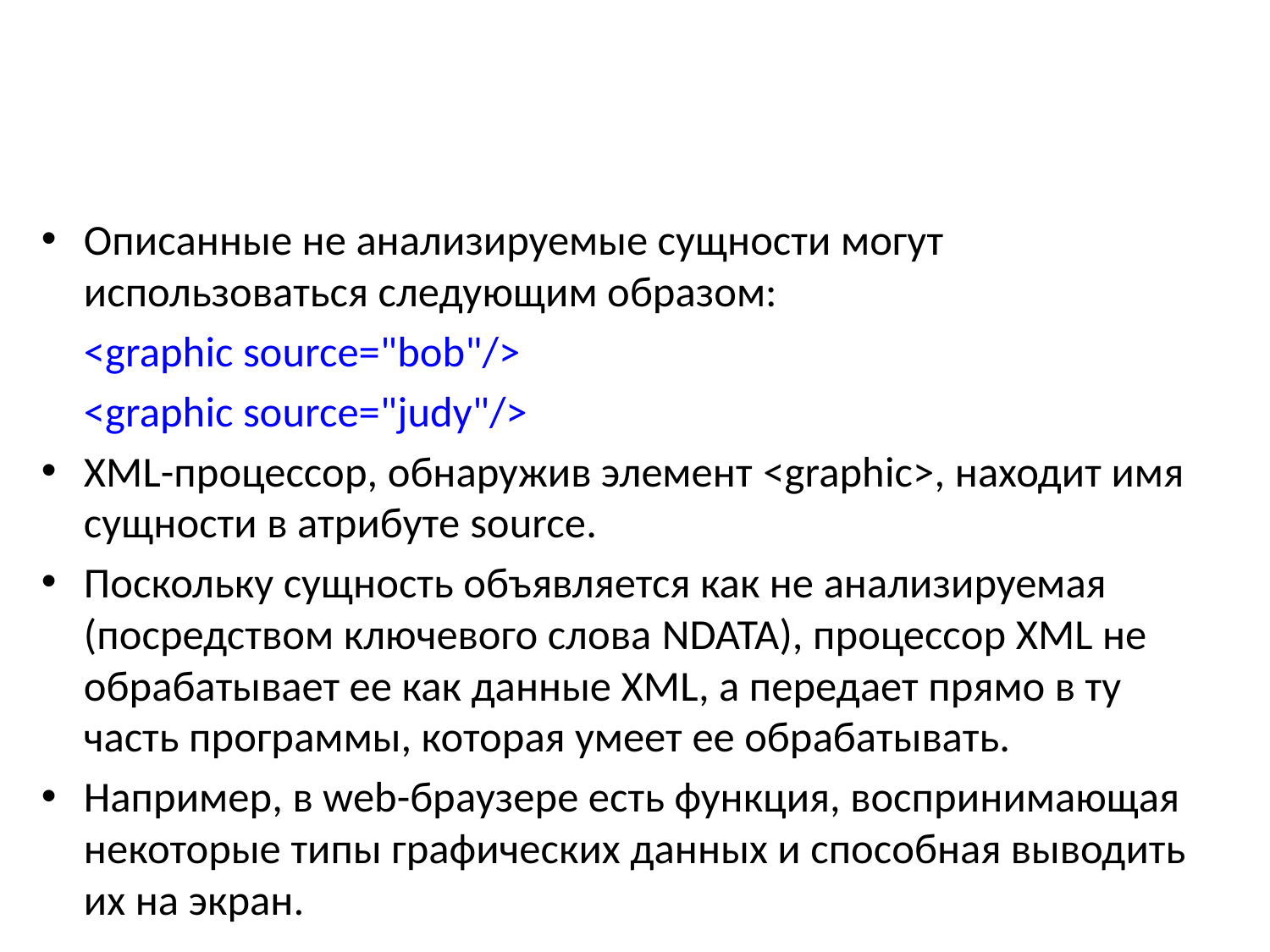

#
Описанные не анализируемые сущности могут использоваться следующим образом:
	<graphic source="bob"/>
	<graphic source="judy"/>
XML-процессор, обнаружив элемент <graphic>, находит имя сущности в атрибуте source.
Поскольку сущность объявляется как не анализируемая (посредством ключевого слова NDATA), процессор XML не обрабатывает ее как данные XML, а передает прямо в ту часть программы, которая умеет ее обрабатывать.
Например, в web-браузере есть функция, воспринимающая некоторые типы графических данных и способная выводить их на экран.